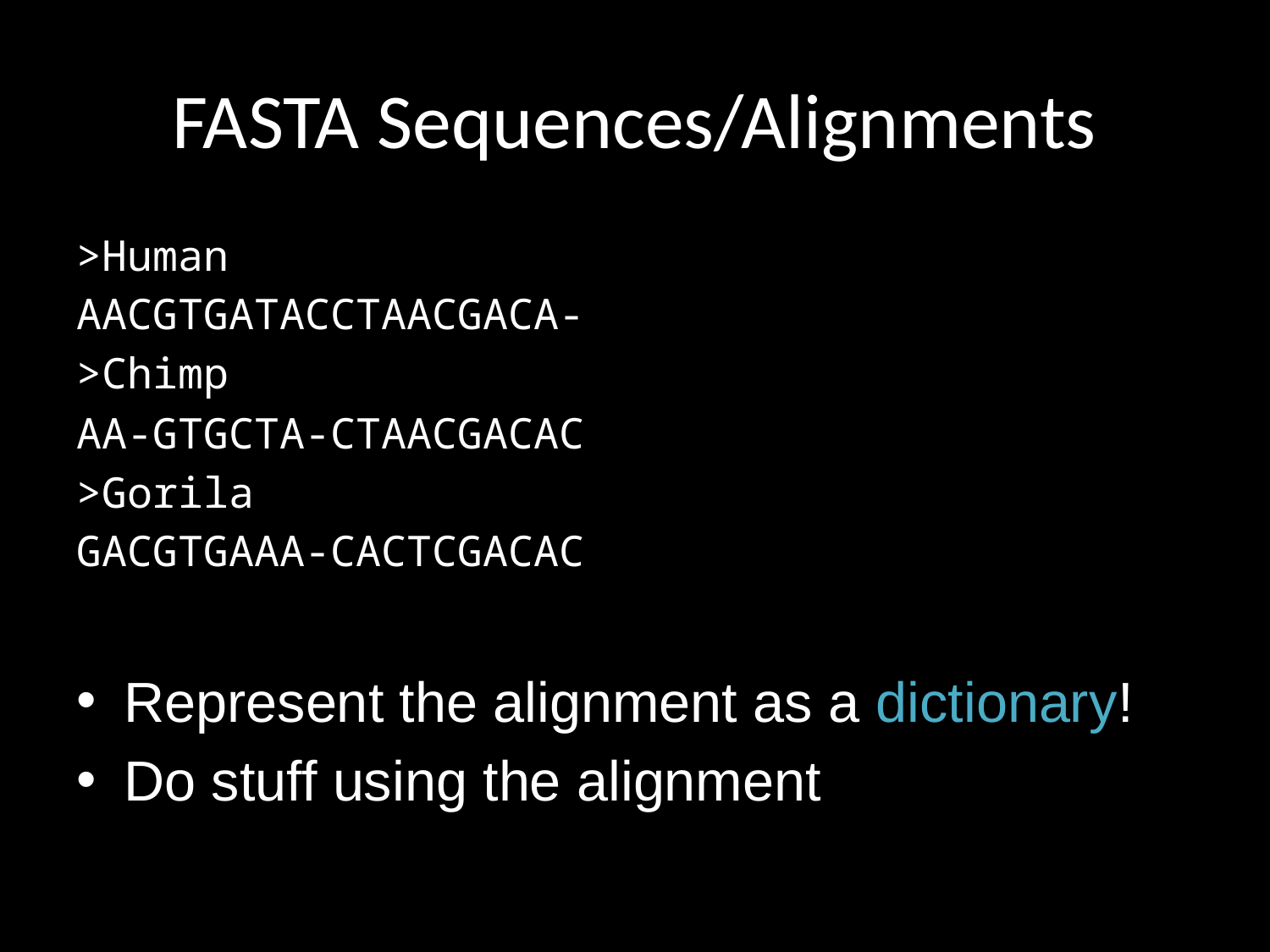

# FASTA Sequences/Alignments
>Human
AACGTGATACCTAACGACA-
>Chimp
AA-GTGCTA-CTAACGACAC
>Gorila
GACGTGAAA-CACTCGACAC

Represent the alignment as a dictionary!
Do stuff using the alignment